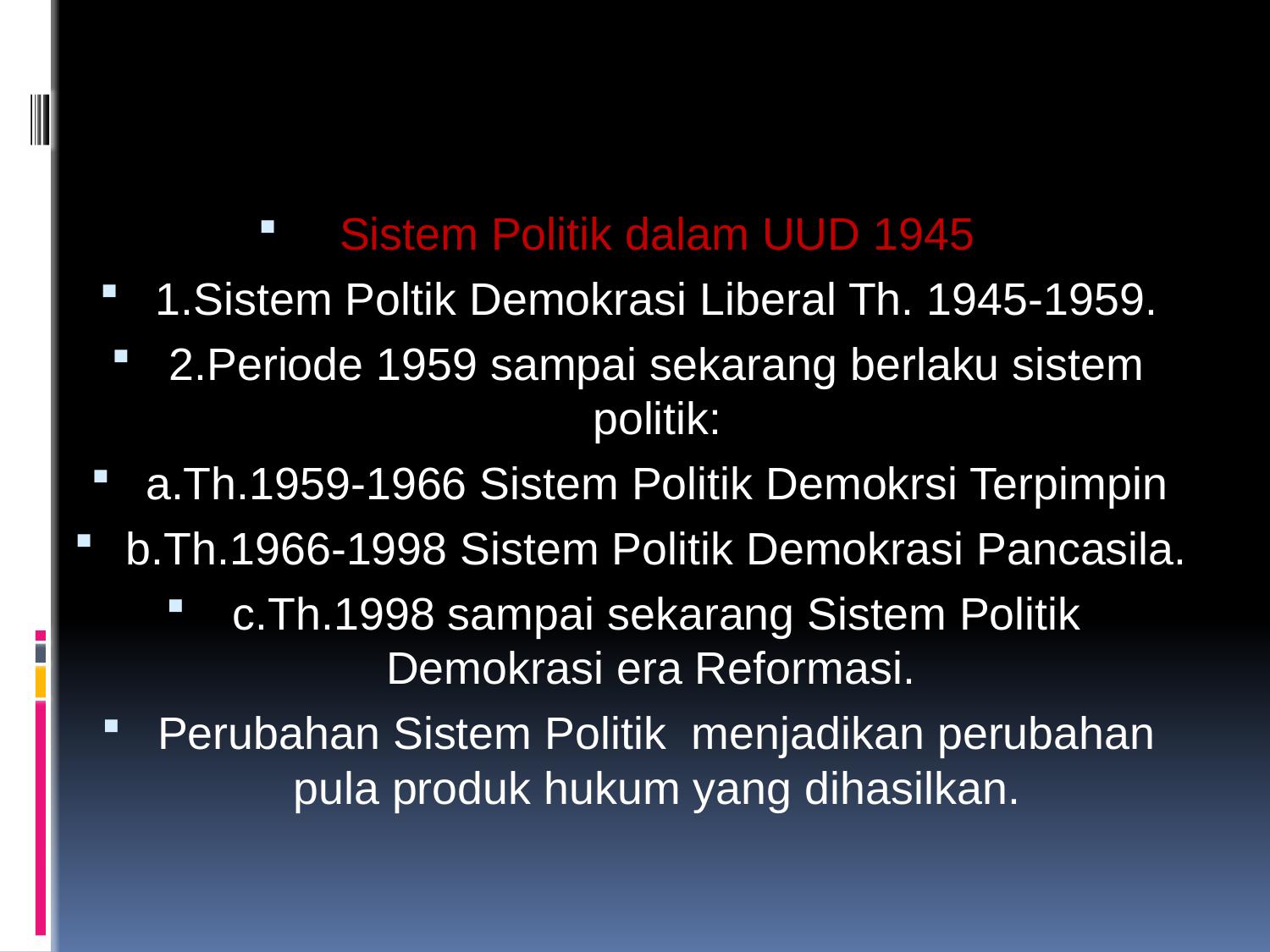

Sistem Politik dalam UUD 1945
1.Sistem Poltik Demokrasi Liberal Th. 1945-1959.
2.Periode 1959 sampai sekarang berlaku sistem politik:
a.Th.1959-1966 Sistem Politik Demokrsi Terpimpin
b.Th.1966-1998 Sistem Politik Demokrasi Pancasila.
c.Th.1998 sampai sekarang Sistem Politik Demokrasi era Reformasi.
Perubahan Sistem Politik  menjadikan perubahan pula produk hukum yang dihasilkan.